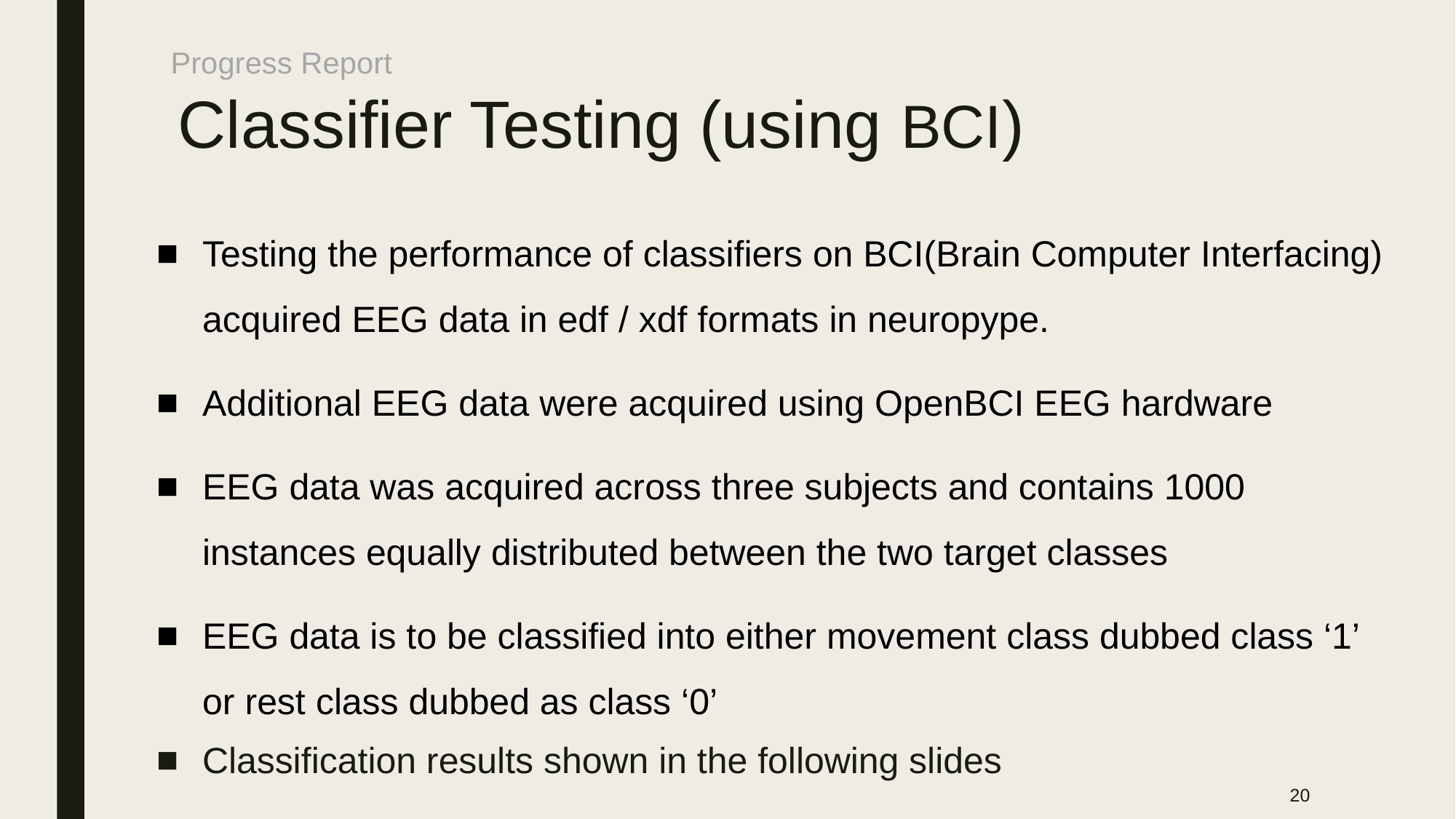

Progress Report
# Classifier Testing (using BCI)
Testing the performance of classifiers on BCI(Brain Computer Interfacing) acquired EEG data in edf / xdf formats in neuropype.
Additional EEG data were acquired using OpenBCI EEG hardware
EEG data was acquired across three subjects and contains 1000 instances equally distributed between the two target classes
EEG data is to be classified into either movement class dubbed class ‘1’ or rest class dubbed as class ‘0’
Classification results shown in the following slides
20